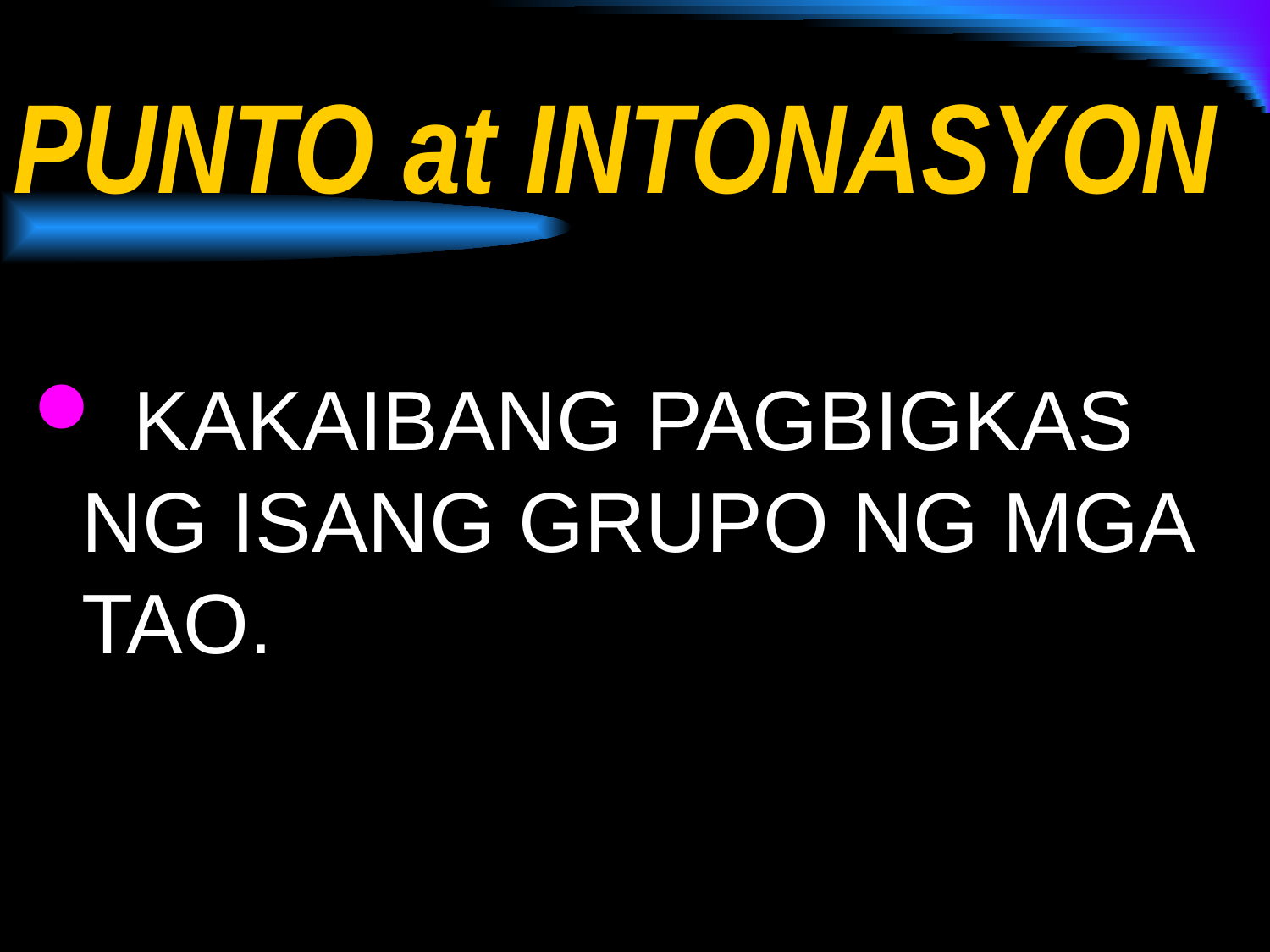

# PUNTO at INTONASYON
 KAKAIBANG PAGBIGKAS NG ISANG GRUPO NG MGA TAO.